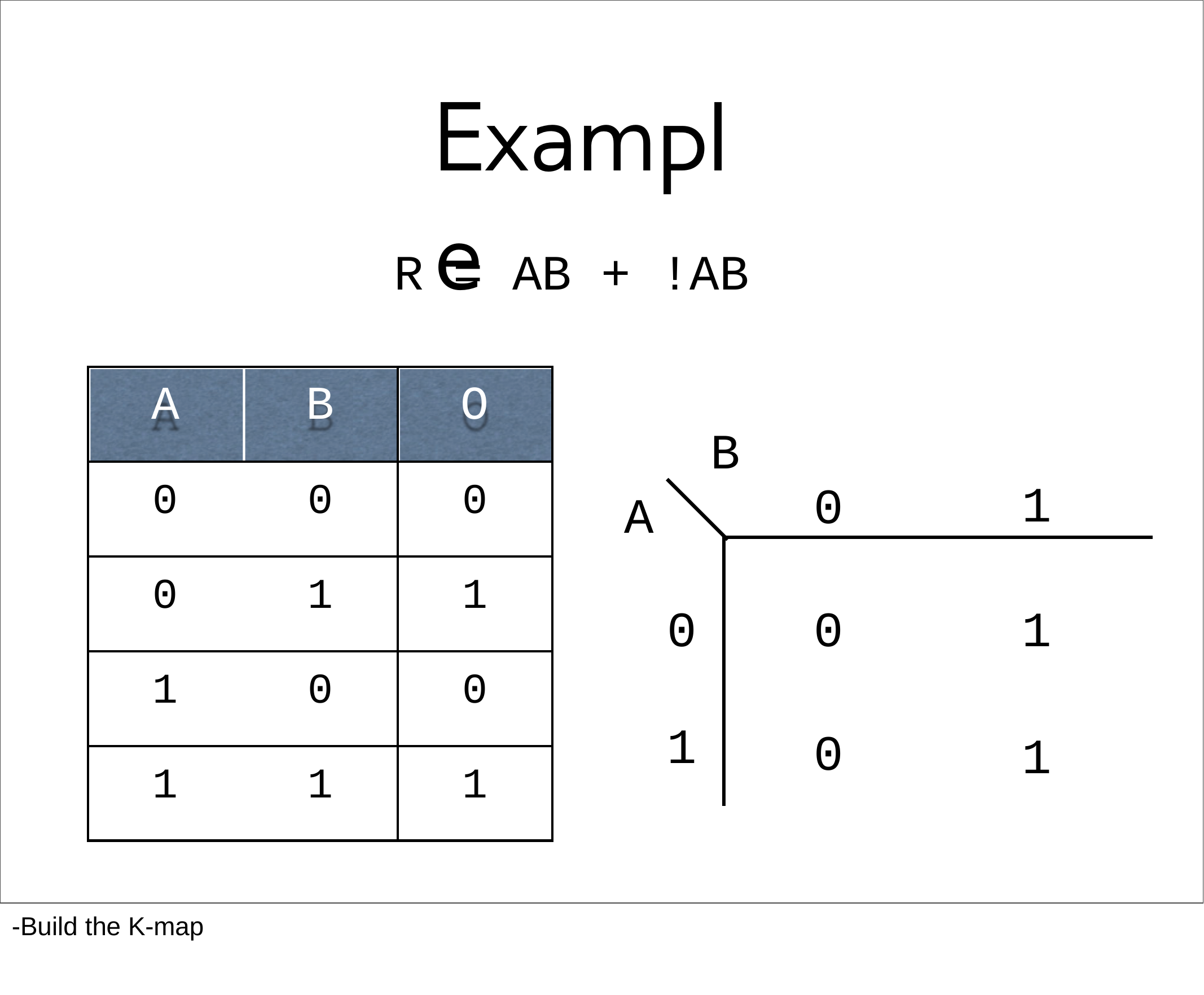

# Example
R = AB + !AB

B
| A | B | O |
| --- | --- | --- |
| 0 | 0 | 0 |
| 0 | 1 | 1 |
| 1 | 0 | 0 |
| 1 | 1 | 1 |

1
0

A

0
0
1
1
0
1
-Build the K-map